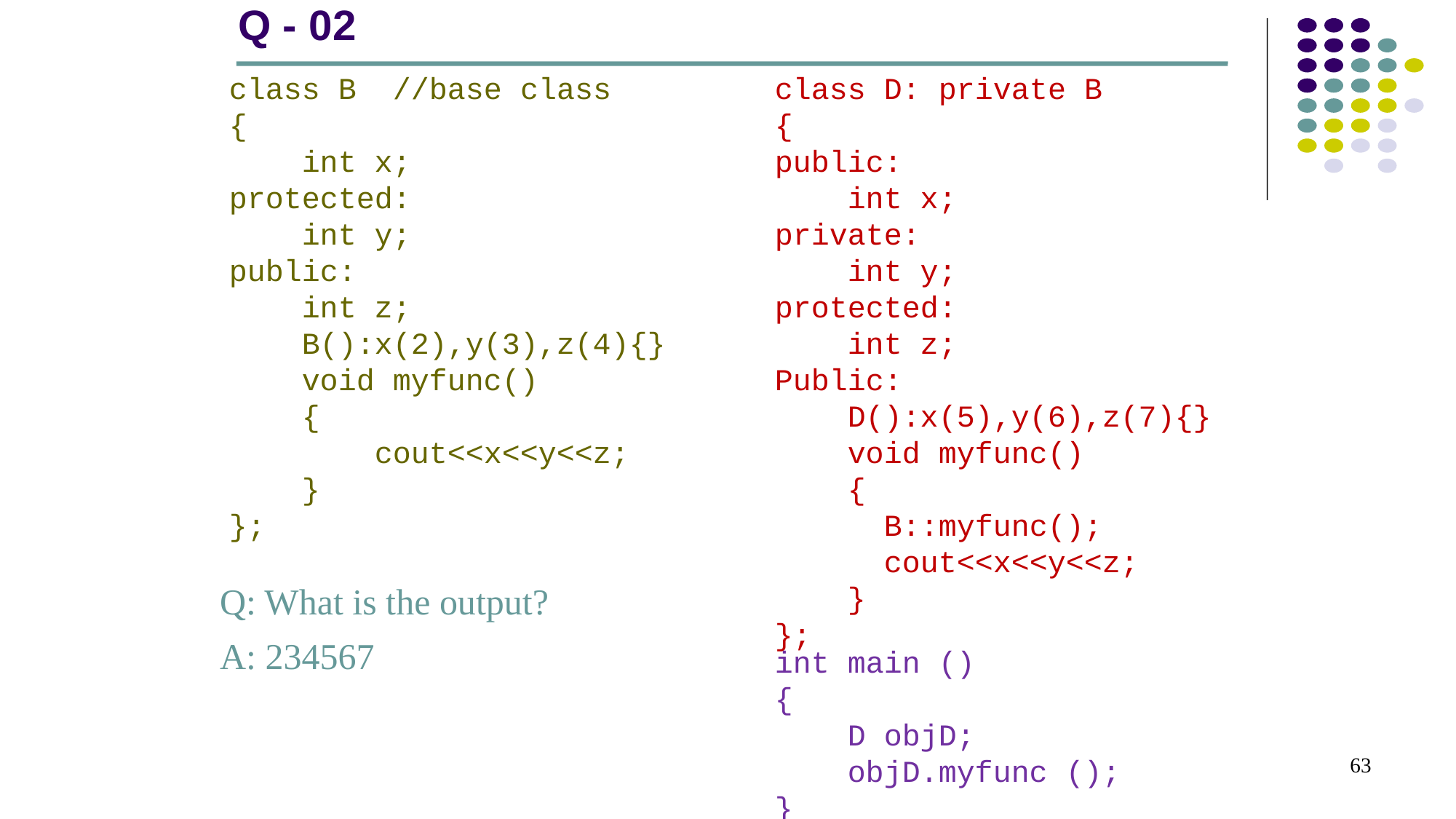

# Q - 02

class D: private B
{
public:
    int x;
private:
    int y;
protected:
    int z;
Public:
    D():x(5),y(6),z(7){}
    void myfunc()
    {
      B::myfunc();
      cout<<x<<y<<z;
    }
};
class B  //base class
{
    int x;
protected:
    int y;
public:
    int z;
    B():x(2),y(3),z(4){}
    void myfunc()
    {
        cout<<x<<y<<z;
    }
};
Q: What is the output?
A: 234567
int main ()
{
    D objD;
    objD.myfunc ();
}
63